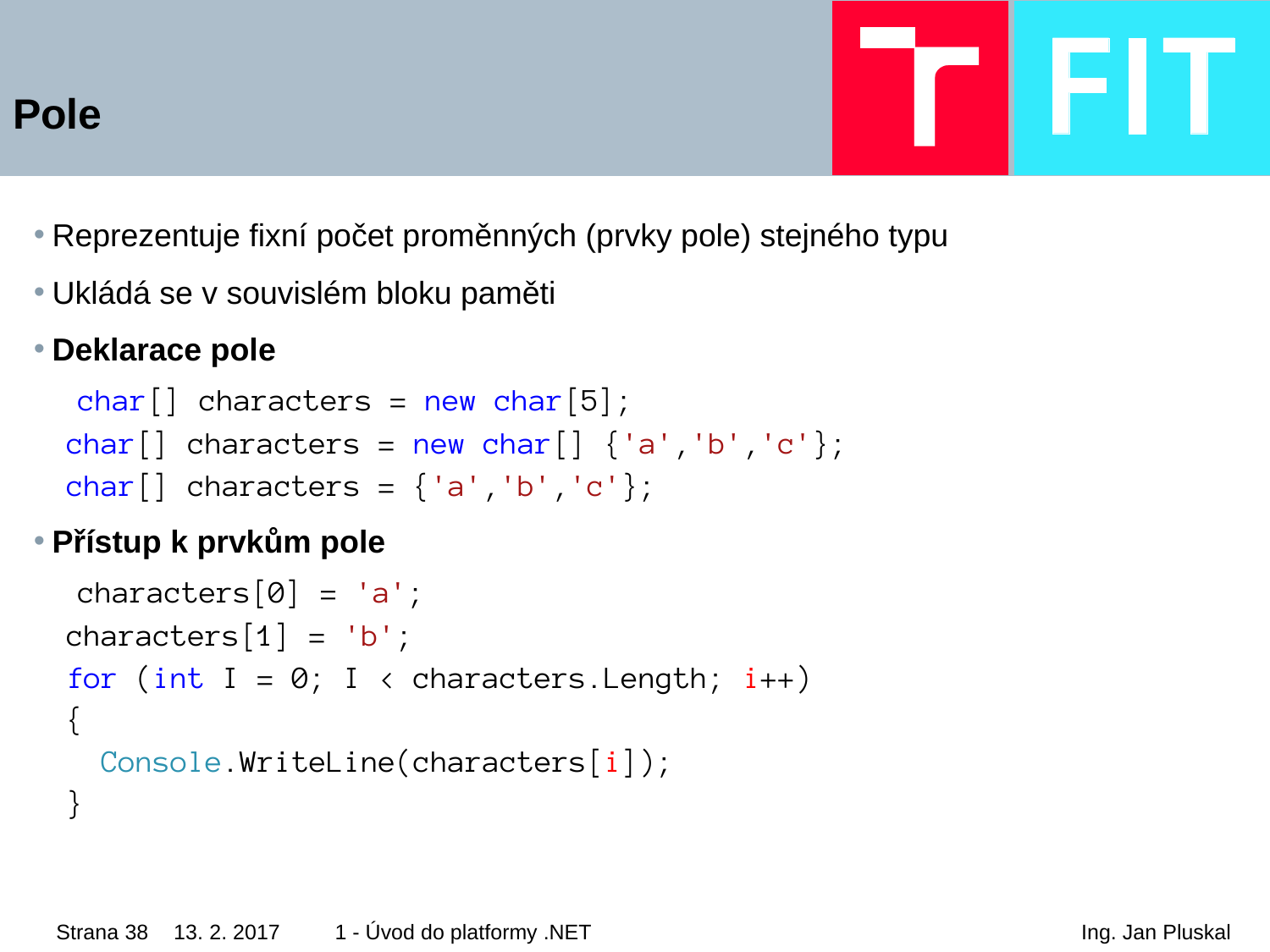

# Pole
Reprezentuje fixní počet proměnných (prvky pole) stejného typu
Ukládá se v souvislém bloku paměti
Deklarace pole
   char[] characters = new char[5];
   char[] characters = new char[] {'a','b','c'};
   char[] characters = {'a','b','c'};
Přístup k prvkům pole
   characters[0] = 'a';
   characters[1] = 'b';
   for (int I = 0; I < characters.Length; i++)
   {
     Console.WriteLine(characters[i]);
   }